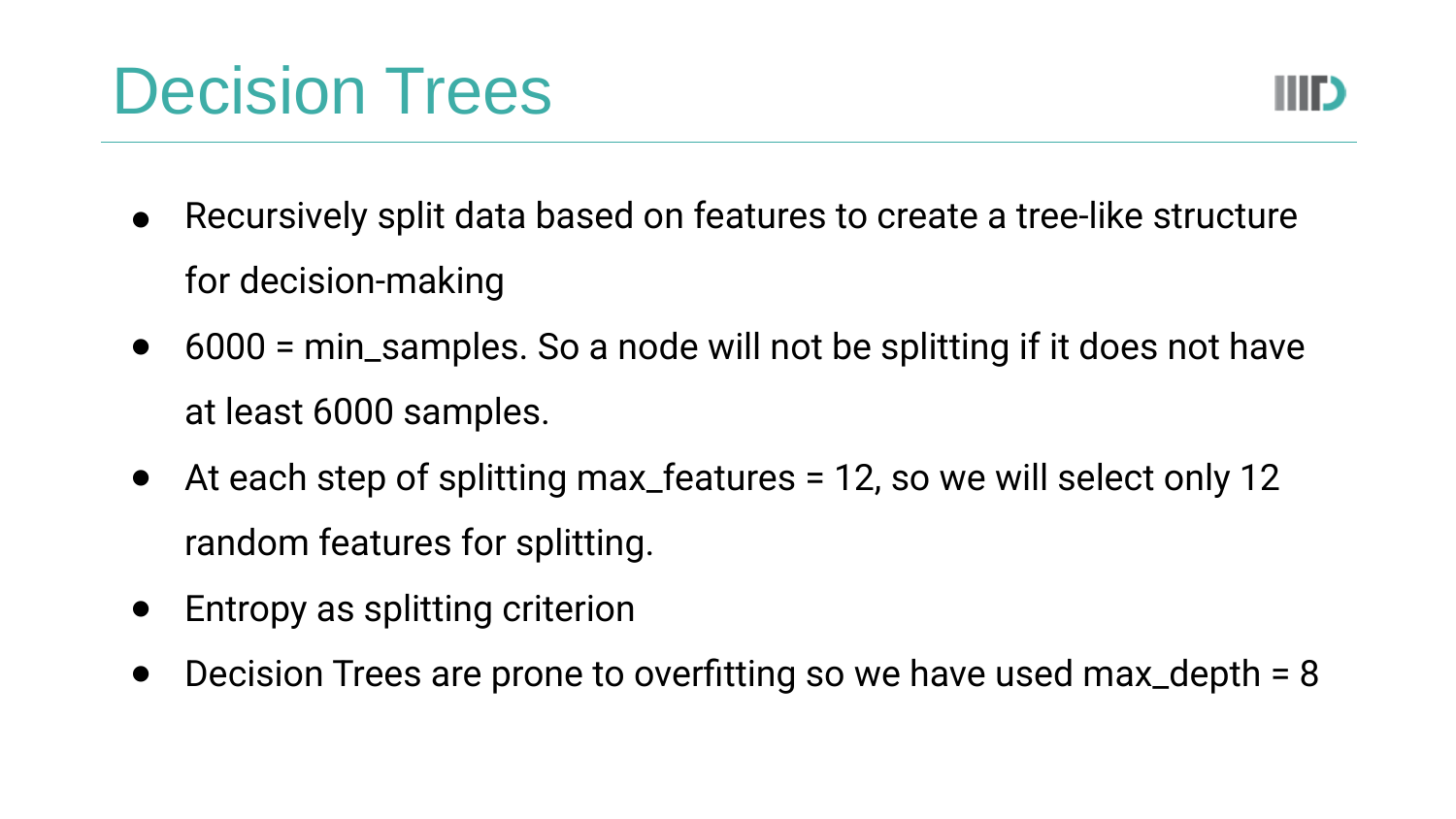

# Decision Trees
Recursively split data based on features to create a tree-like structure for decision-making
6000 = min_samples. So a node will not be splitting if it does not have at least 6000 samples.
At each step of splitting max_features = 12, so we will select only 12 random features for splitting.
Entropy as splitting criterion
Decision Trees are prone to overfitting so we have used max_depth = 8